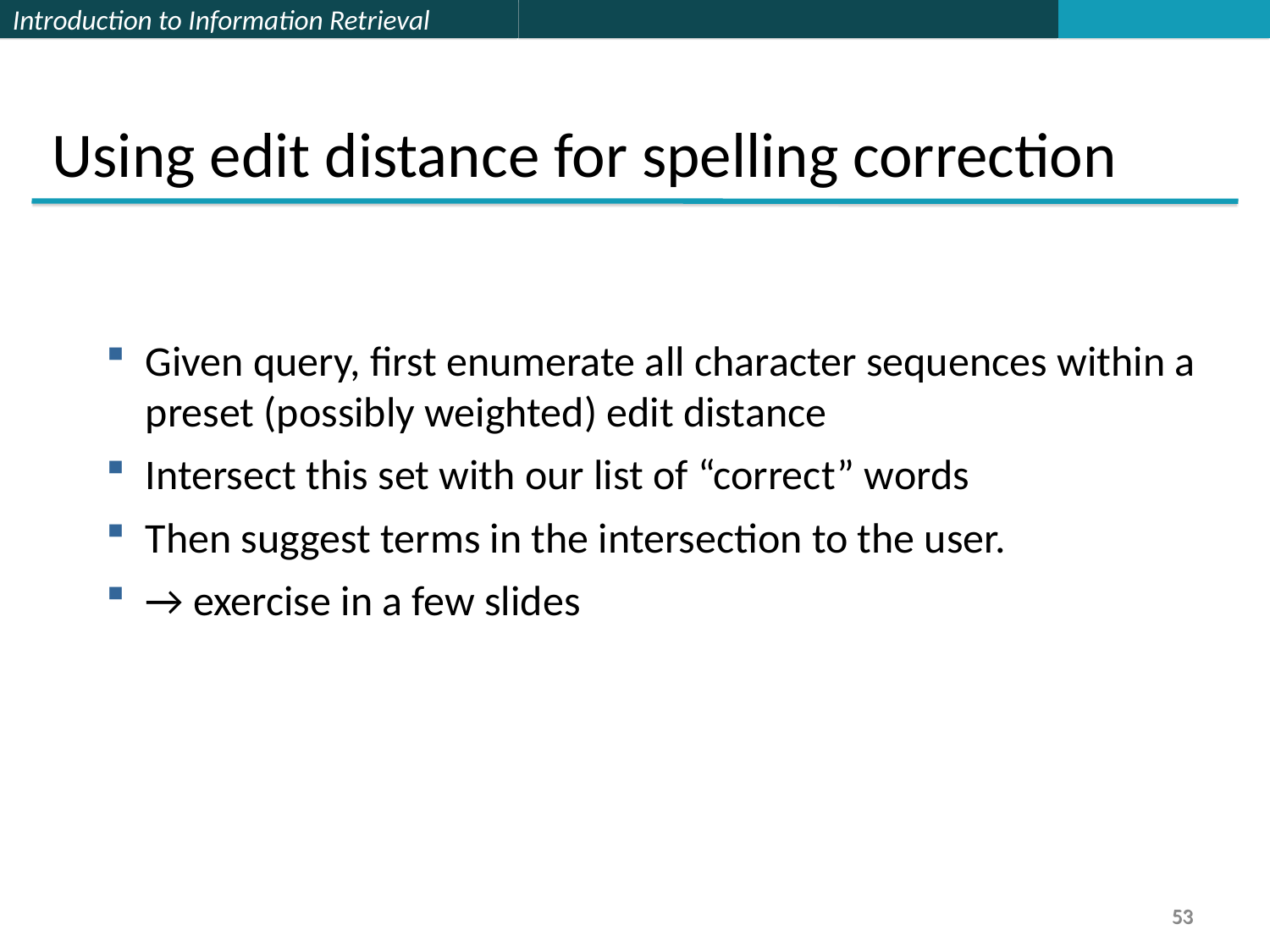

Using edit distance for spelling correction
Given query, first enumerate all character sequences within a preset (possibly weighted) edit distance
Intersect this set with our list of “correct” words
Then suggest terms in the intersection to the user.
→ exercise in a few slides
53
53